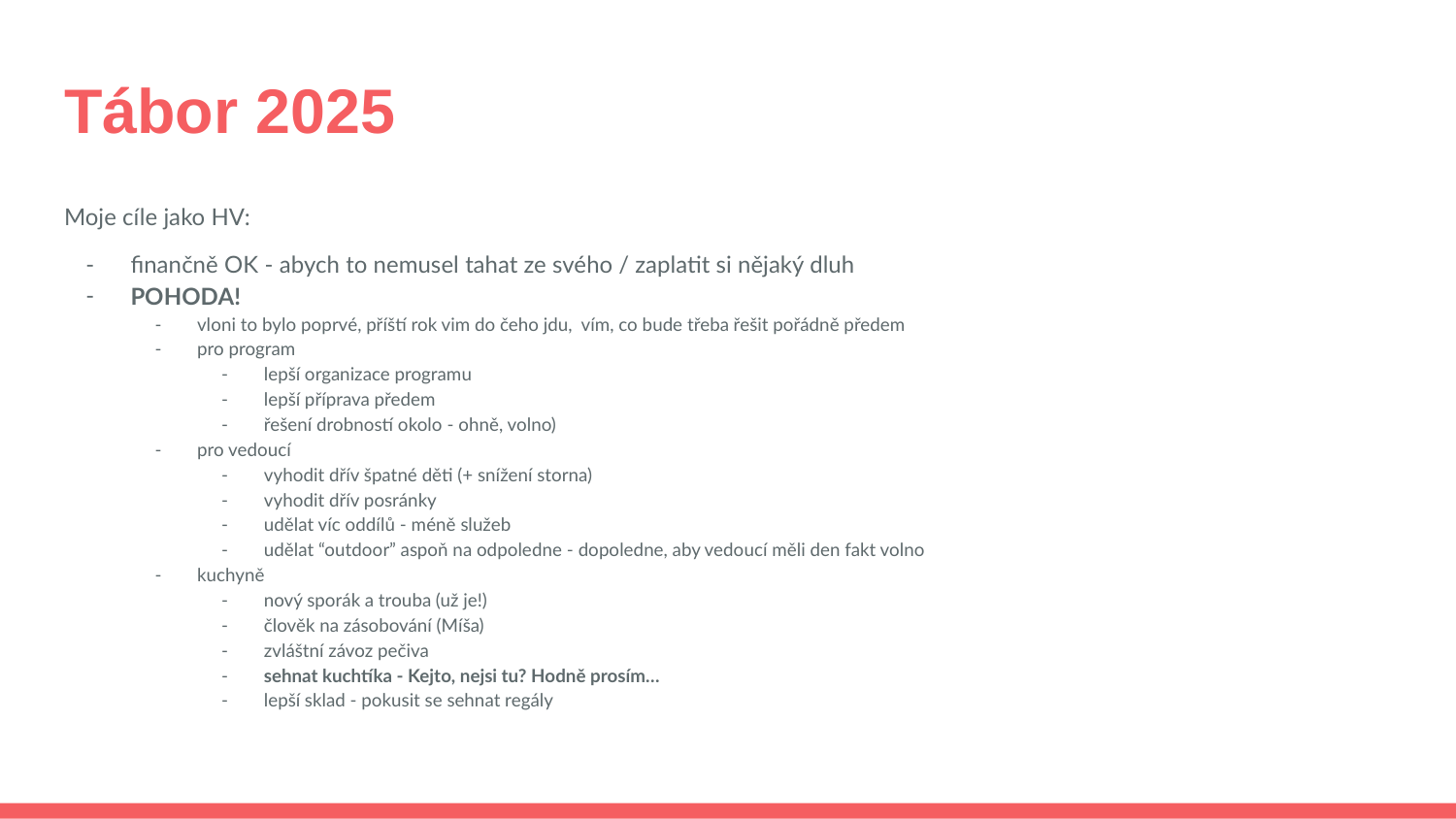

# Tábor 2025
Moje cíle jako HV:
finančně OK - abych to nemusel tahat ze svého / zaplatit si nějaký dluh
POHODA!
vloni to bylo poprvé, příští rok vim do čeho jdu,  vím, co bude třeba řešit pořádně předem
pro program
lepší organizace programu
lepší příprava předem
řešení drobností okolo - ohně, volno)
pro vedoucí
vyhodit dřív špatné děti (+ snížení storna)
vyhodit dřív posránky
udělat víc oddílů - méně služeb
udělat “outdoor” aspoň na odpoledne - dopoledne, aby vedoucí měli den fakt volno
kuchyně
nový sporák a trouba (už je!)
člověk na zásobování (Míša)
zvláštní závoz pečiva
sehnat kuchtíka - Kejto, nejsi tu? Hodně prosím…
lepší sklad - pokusit se sehnat regály